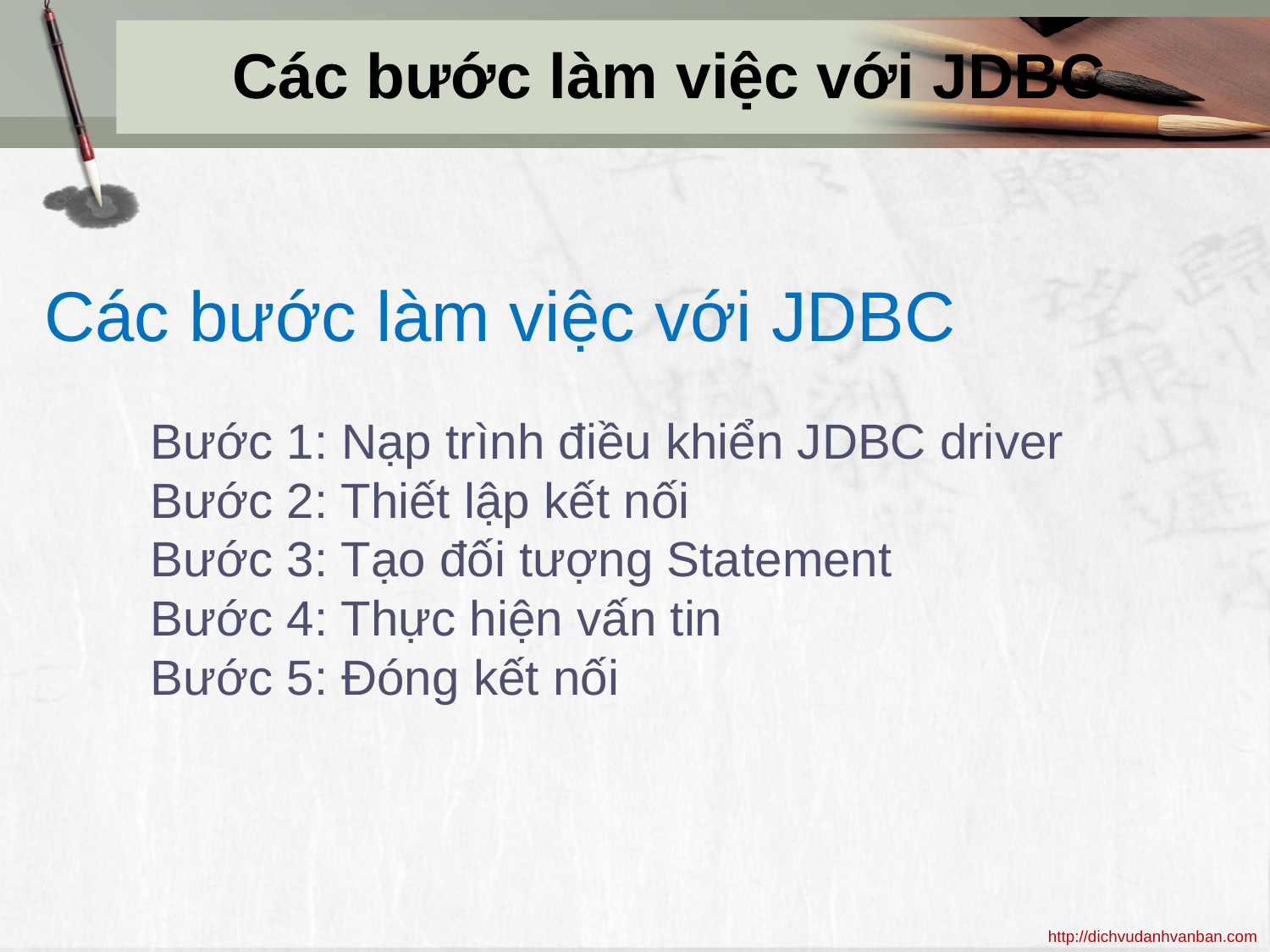

# Các bước làm việc với JDBC
Các bước làm việc với JDBC
Bước 1: Nạp trình điều khiển JDBC driver
Bước 2: Thiết lập kết nối
Bước 3: Tạo đối tượng Statement
Bước 4: Thực hiện vấn tin
Bước 5: Đóng kết nối

Year